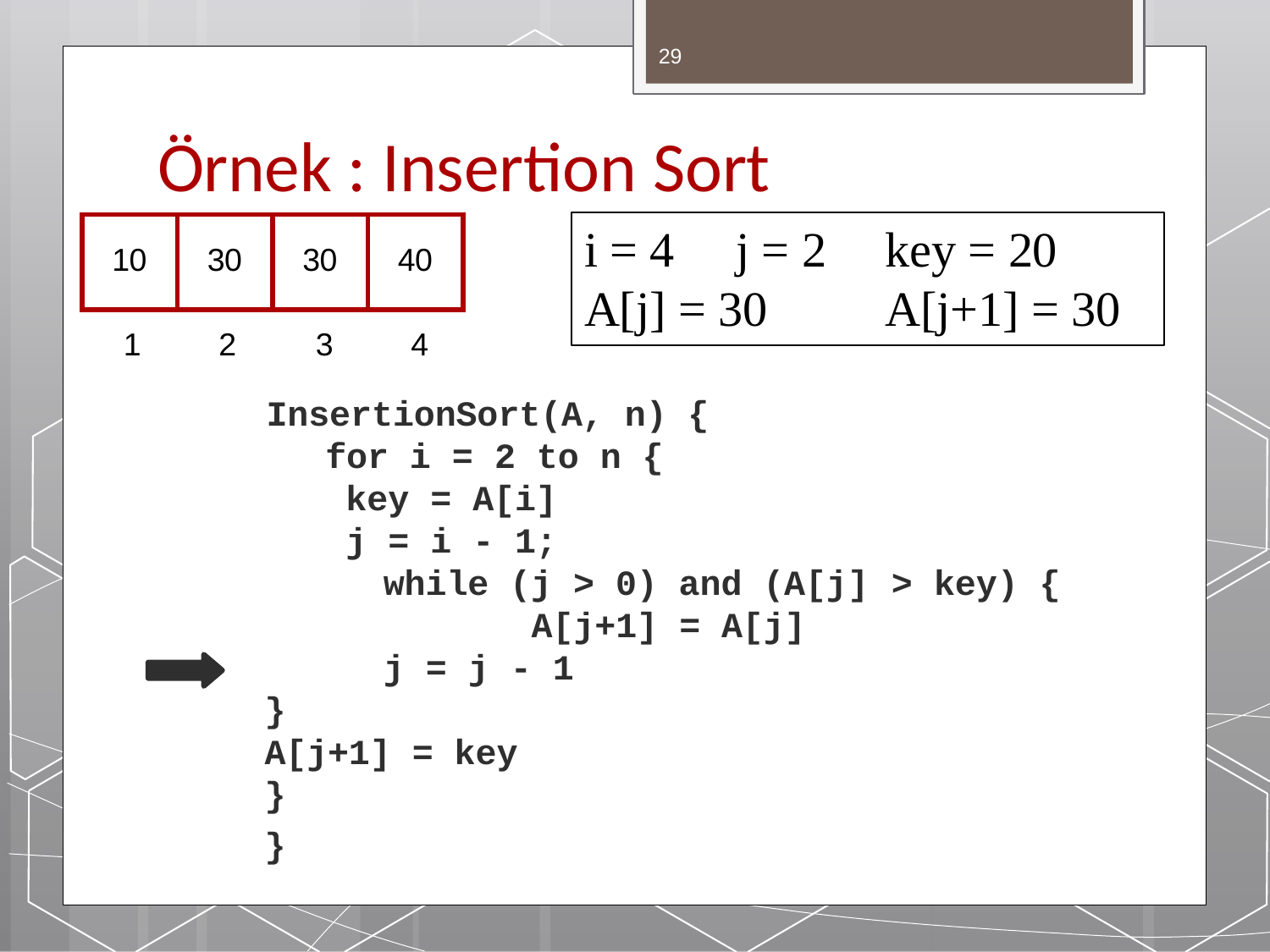

29
# Örnek : Insertion Sort

| 10 | 30 | 30 | 40 |
| --- | --- | --- | --- |
i = 4	j = 2
key = 20
A[j+1] = 30

A[j] = 30
1
2	3	4
InsertionSort(A, n) {  for i = 2 to n {
key = A[i]
j = i - 1;
while (j > 0) and (A[j]  A[j+1] = A[j]
j = j - 1
}
A[j+1] = key
}
}
> key) {